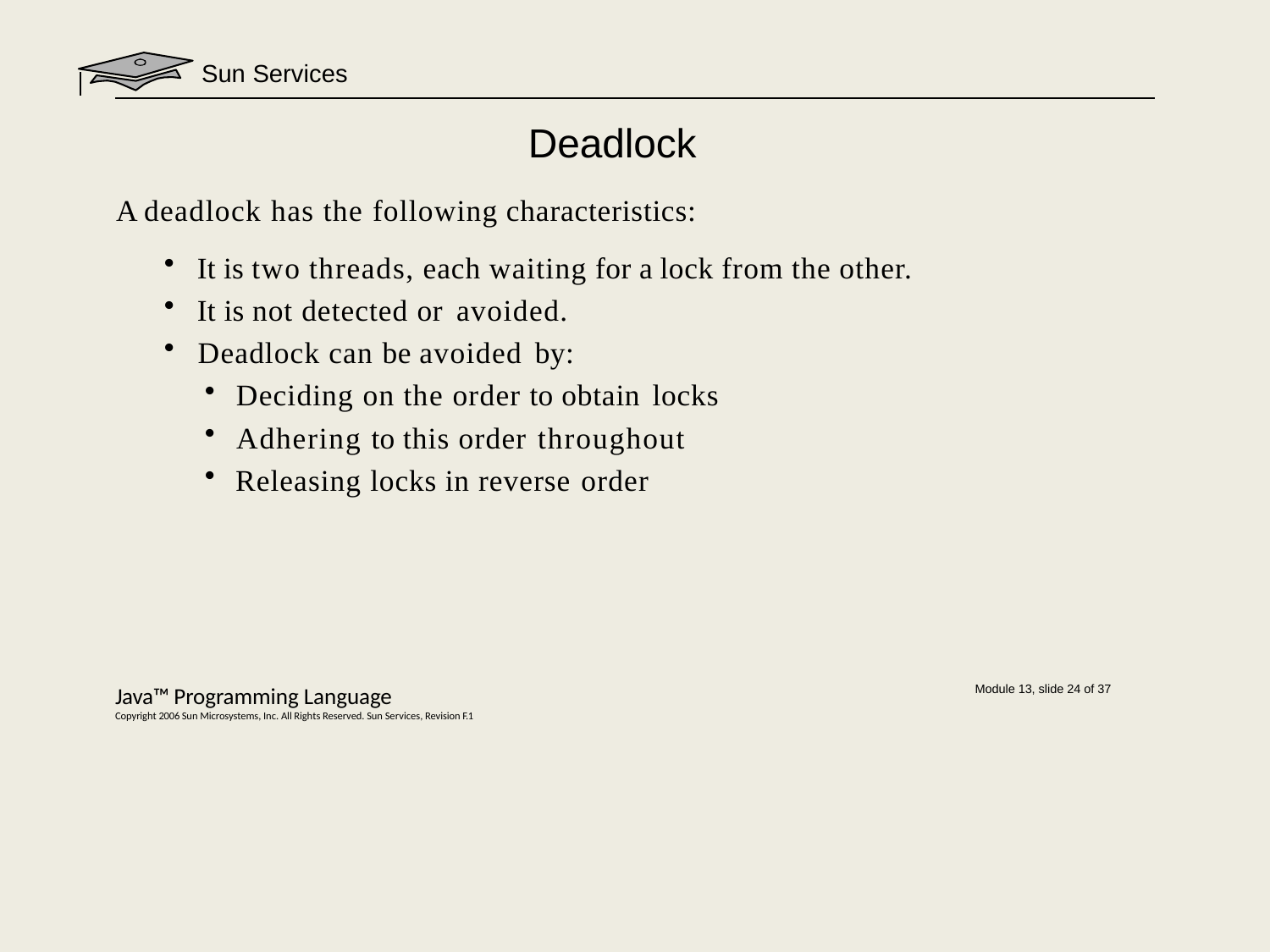

Sun Services

# Deadlock
A deadlock has the following characteristics:
It is two threads, each waiting for a lock from the other.
It is not detected or avoided.
Deadlock can be avoided by:
Deciding on the order to obtain locks
Adhering to this order throughout
Releasing locks in reverse order
Java™ Programming Language
Copyright 2006 Sun Microsystems, Inc. All Rights Reserved. Sun Services, Revision F.1
Module 13, slide 24 of 37